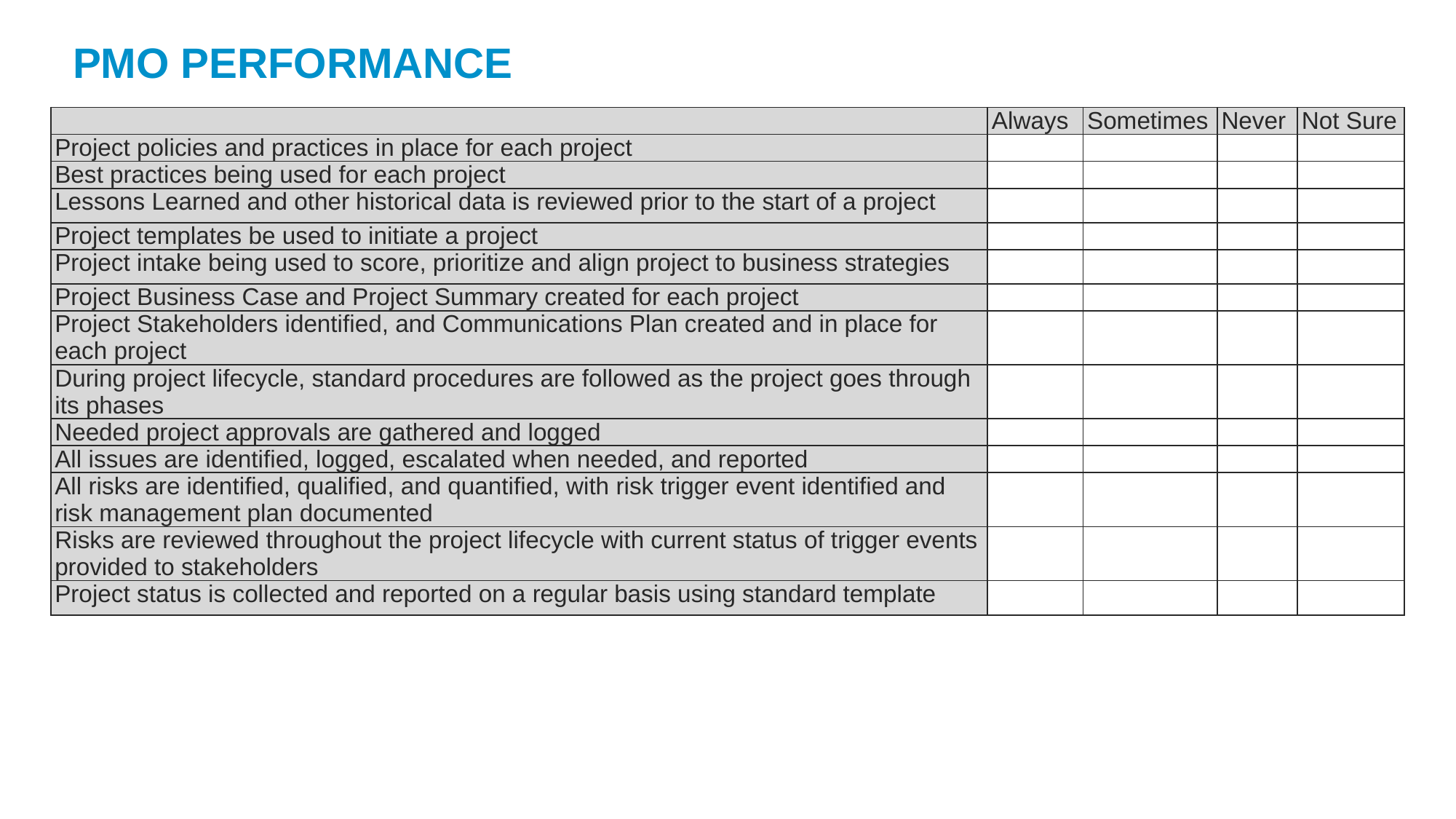

PMO PERFORMANCE
|  | Always | Sometimes | Never | Not Sure |
| --- | --- | --- | --- | --- |
| Project policies and practices in place for each project |  |  |  |  |
| Best practices being used for each project |  |  |  |  |
| Lessons Learned and other historical data is reviewed prior to the start of a project |  |  |  |  |
| Project templates be used to initiate a project |  |  |  |  |
| Project intake being used to score, prioritize and align project to business strategies |  |  |  |  |
| Project Business Case and Project Summary created for each project |  |  |  |  |
| Project Stakeholders identified, and Communications Plan created and in place for each project |  |  |  |  |
| During project lifecycle, standard procedures are followed as the project goes through its phases |  |  |  |  |
| Needed project approvals are gathered and logged |  |  |  |  |
| All issues are identified, logged, escalated when needed, and reported |  |  |  |  |
| All risks are identified, qualified, and quantified, with risk trigger event identified and risk management plan documented |  |  |  |  |
| Risks are reviewed throughout the project lifecycle with current status of trigger events provided to stakeholders |  |  |  |  |
| Project status is collected and reported on a regular basis using standard template |  |  |  |  |